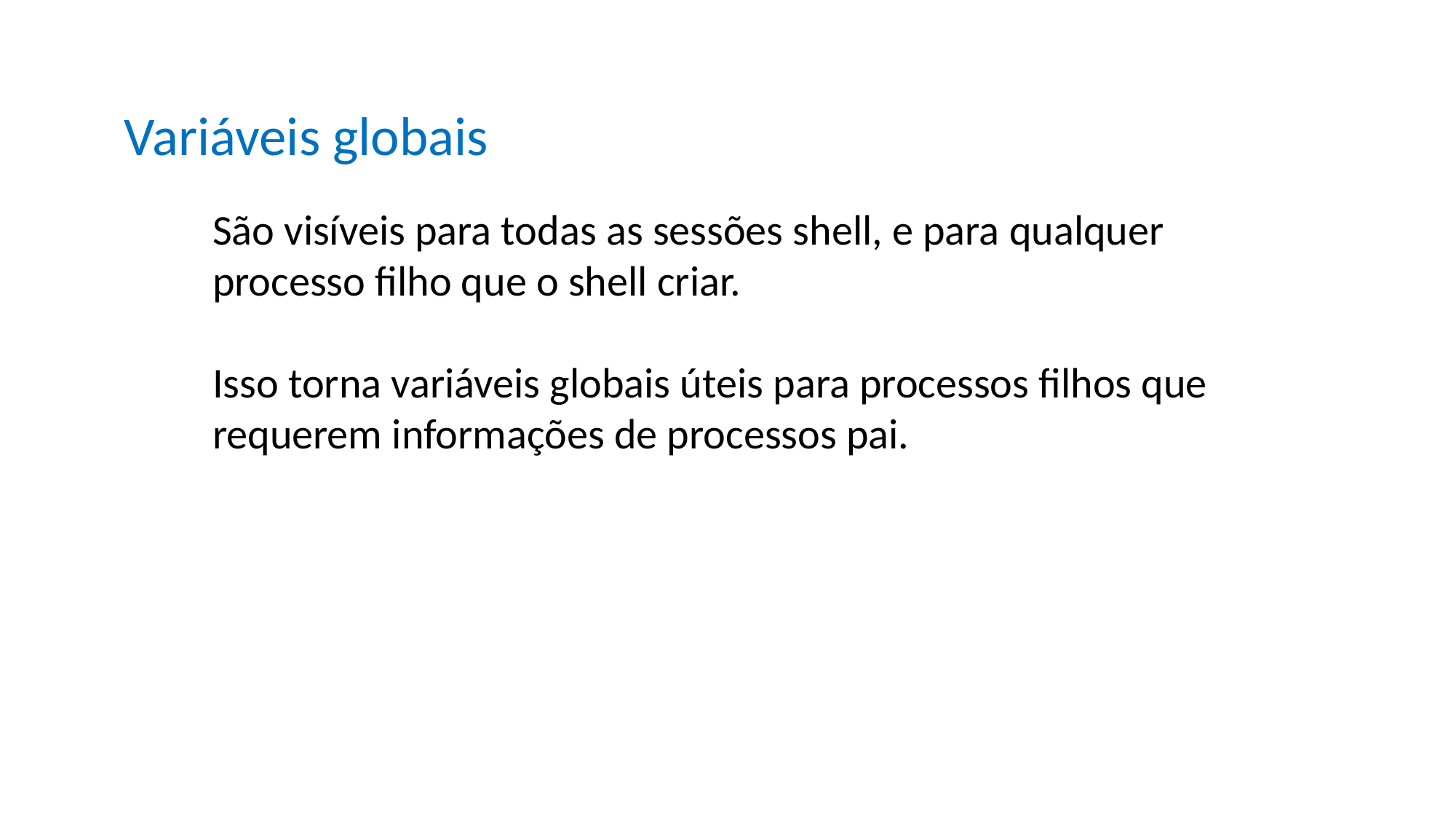

Variáveis globais
São visíveis para todas as sessões shell, e para qualquer processo filho que o shell criar.

Isso torna variáveis globais úteis para processos filhos que requerem informações de processos pai.